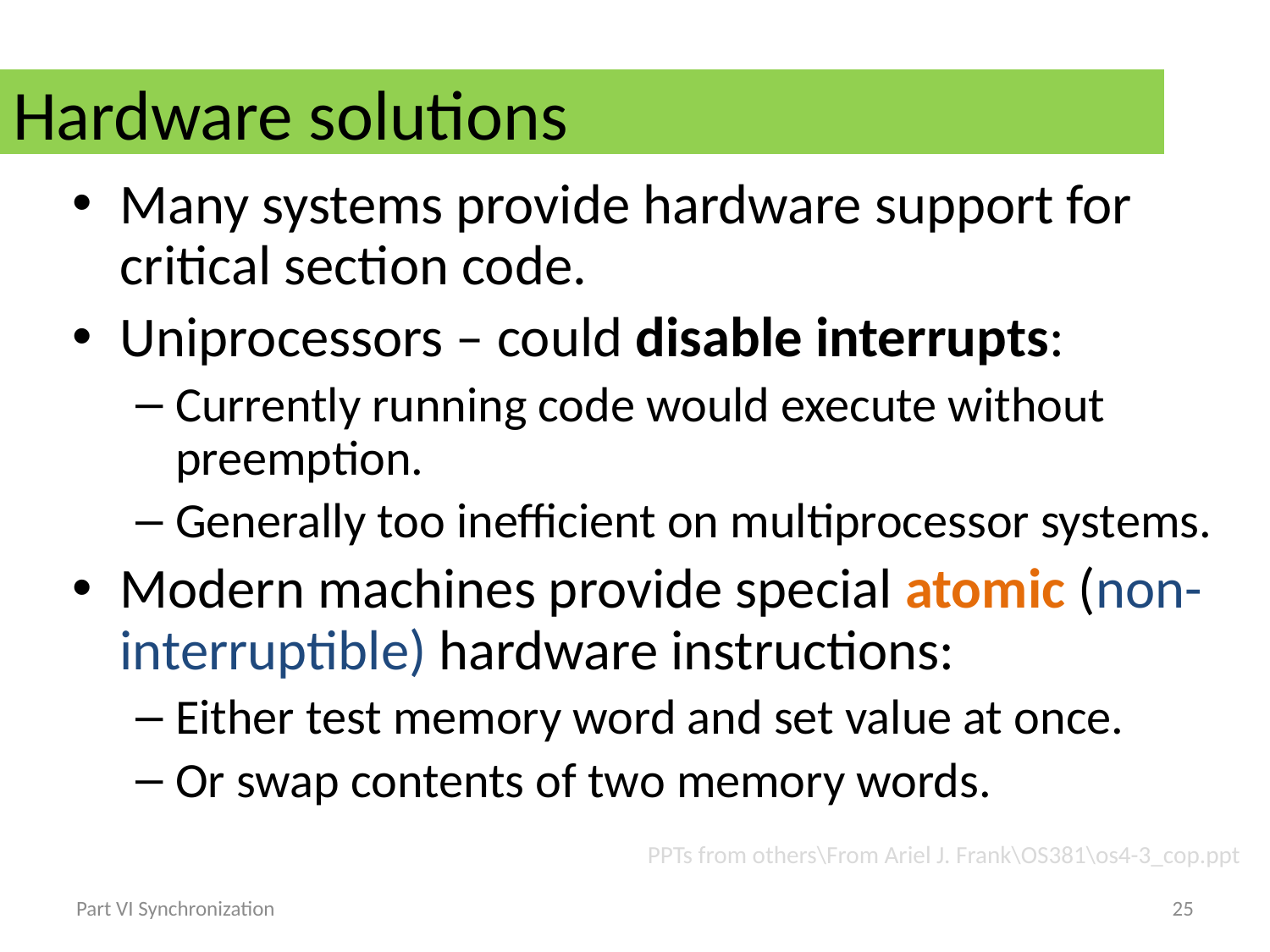

Hardware solutions
Many systems provide hardware support for critical section code.
Uniprocessors – could disable interrupts:
Currently running code would execute without preemption.
Generally too inefficient on multiprocessor systems.
Modern machines provide special atomic (non-interruptible) hardware instructions:
Either test memory word and set value at once.
Or swap contents of two memory words.
PPTs from others\From Ariel J. Frank\OS381\os4-3_cop.ppt
Part VI Synchronization
25